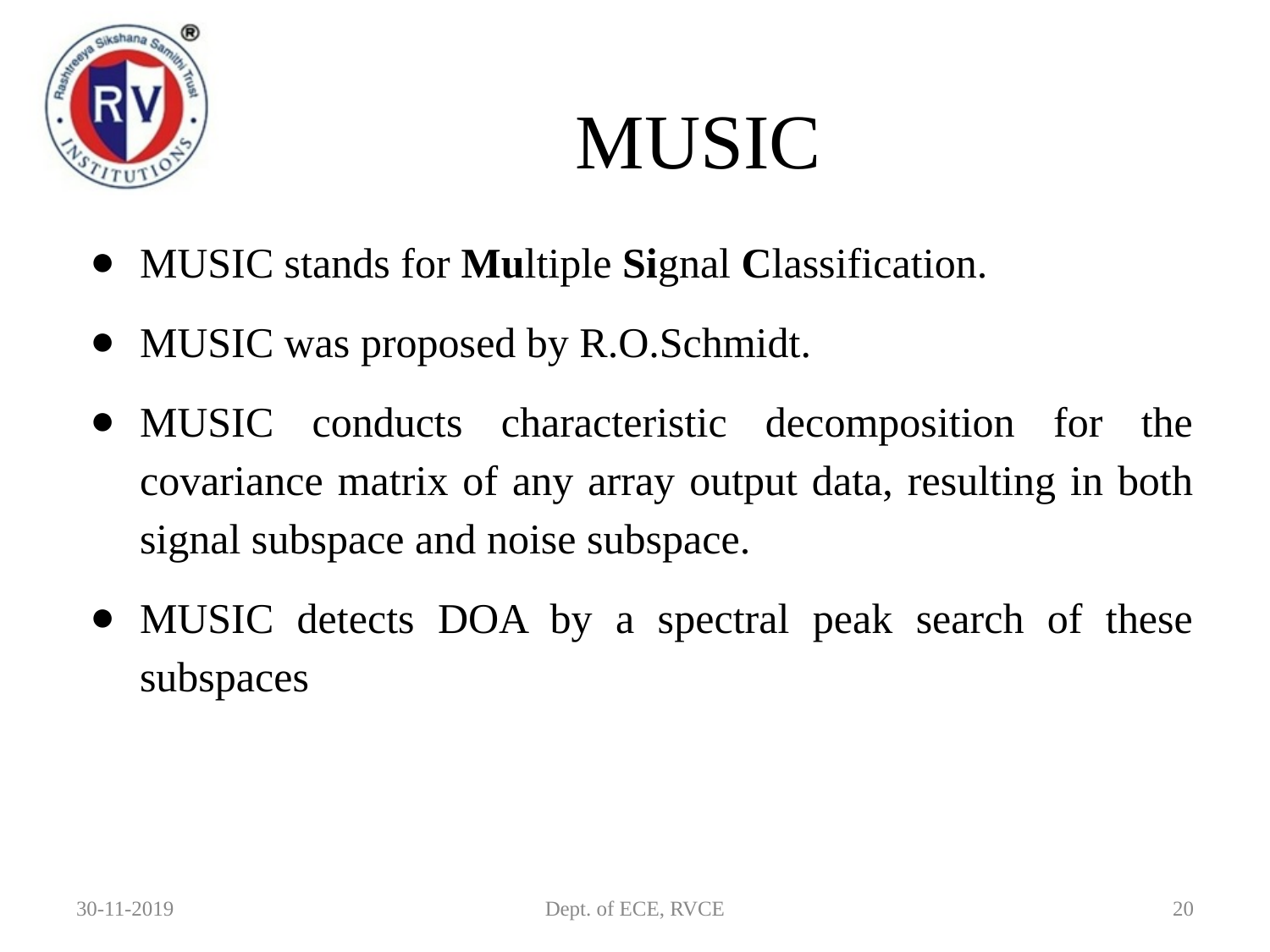

# MUSIC
MUSIC stands for Multiple Signal Classification.
MUSIC was proposed by R.O.Schmidt.
MUSIC conducts characteristic decomposition for the covariance matrix of any array output data, resulting in both signal subspace and noise subspace.
MUSIC detects DOA by a spectral peak search of these subspaces
30-11-2019
Dept. of ECE, RVCE
20